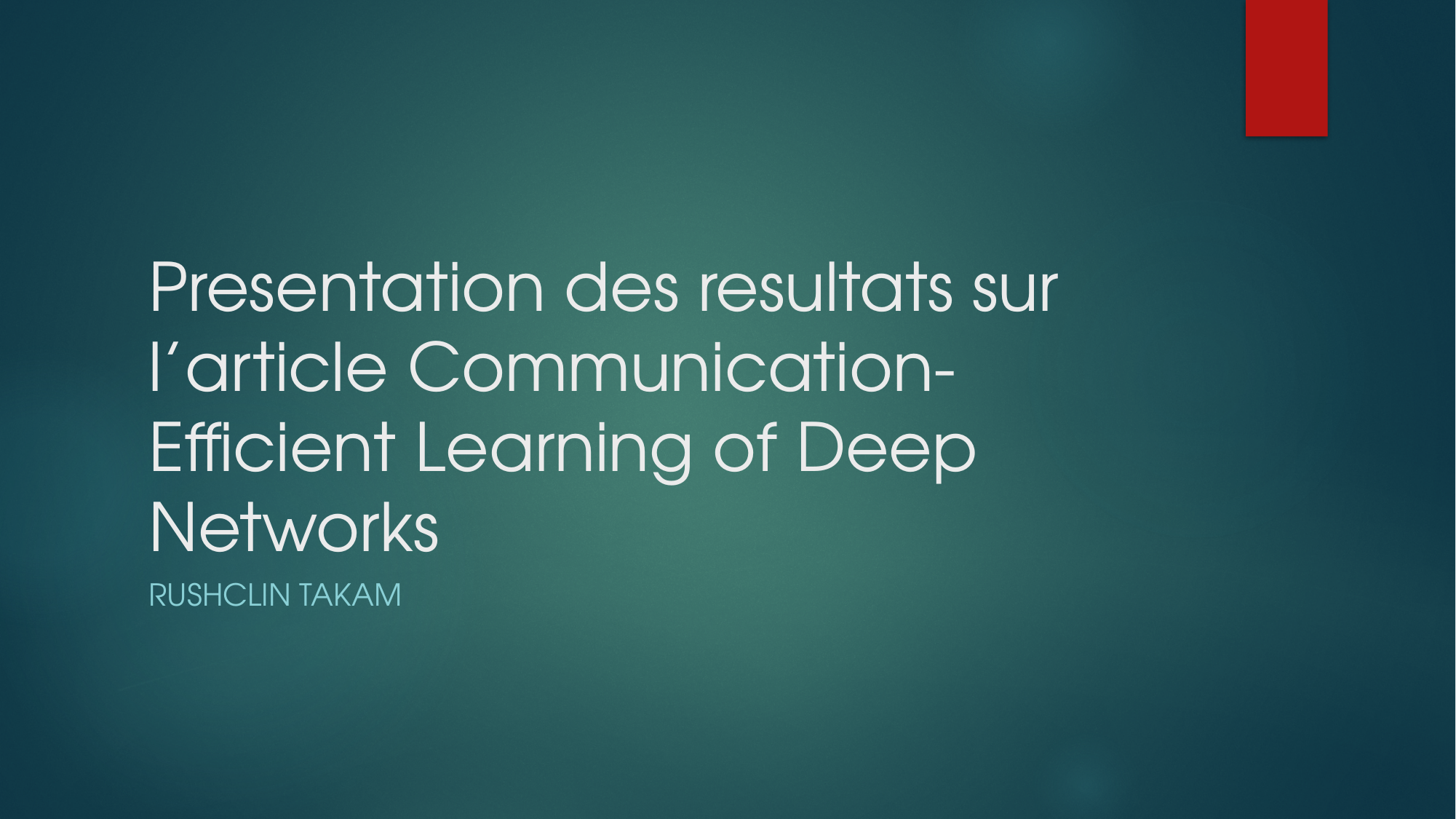

# Presentation des resultats sur l’article Communication-Efficient Learning of Deep Networks
Rushclin takam